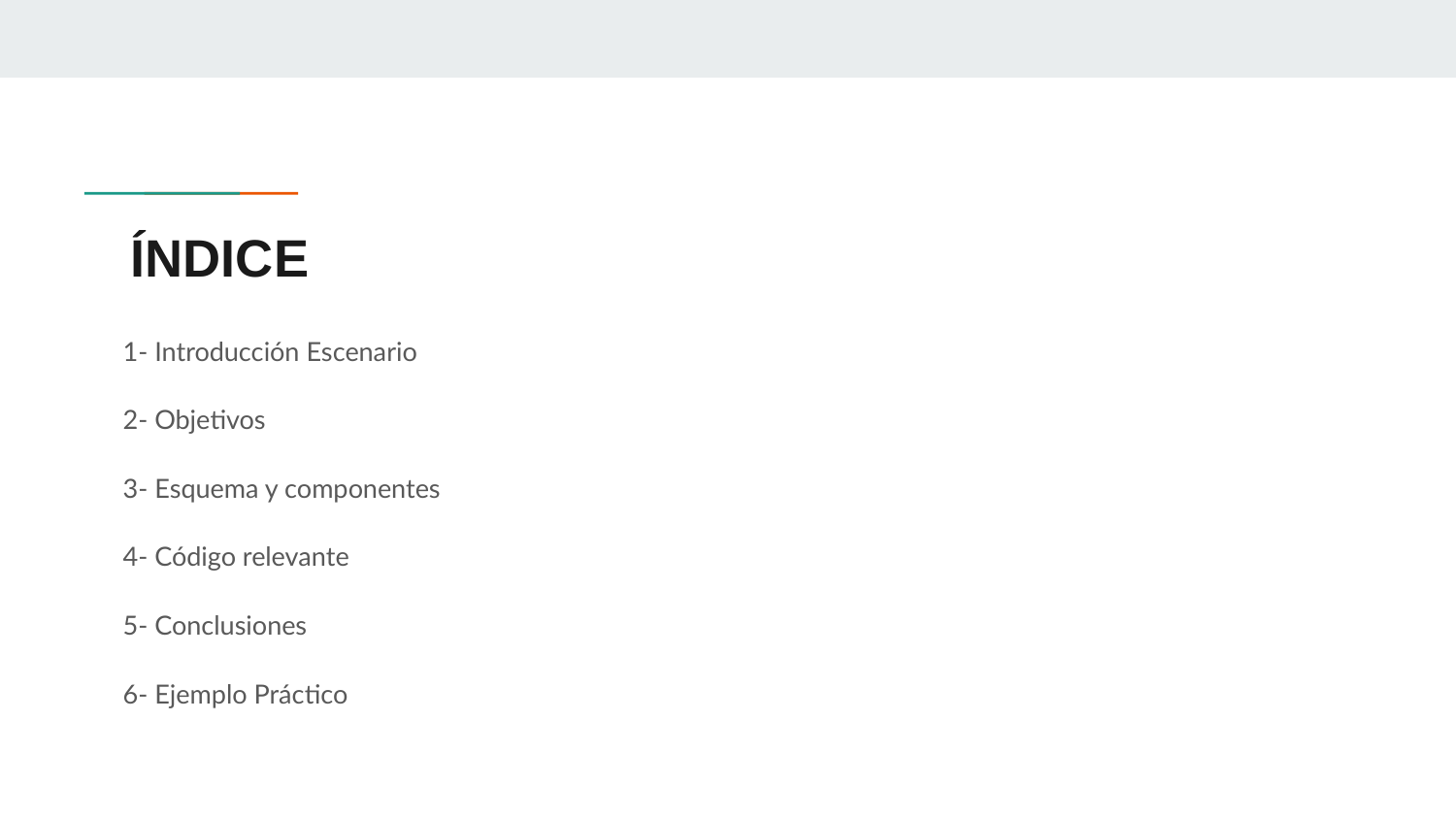

# ÍNDICE

1- Introducción Escenario
2- Objetivos
3- Esquema y componentes
4- Código relevante
5- Conclusiones
6- Ejemplo Práctico